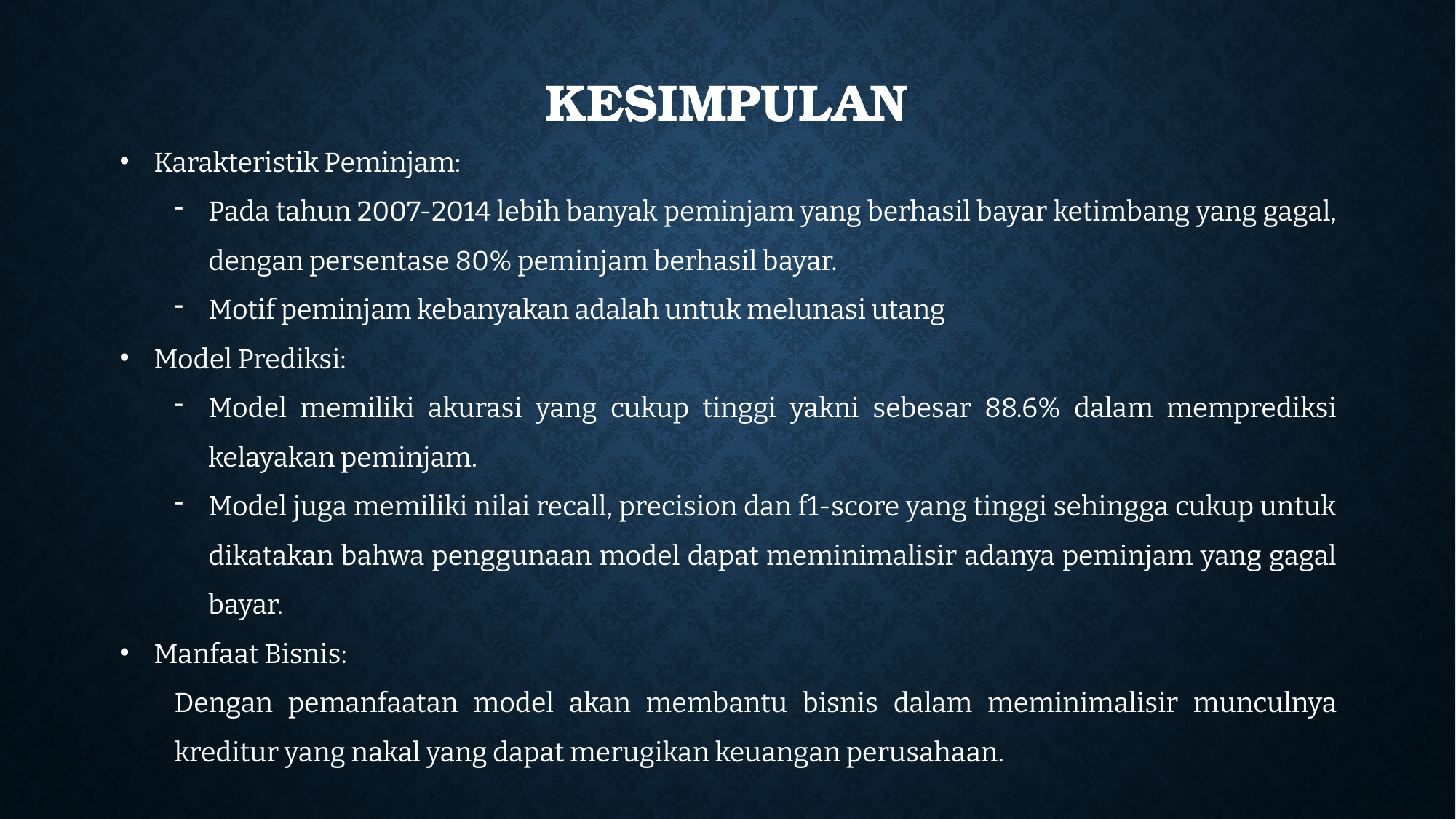

# Kesimpulan
Karakteristik Peminjam:
Pada tahun 2007-2014 lebih banyak peminjam yang berhasil bayar ketimbang yang gagal, dengan persentase 80% peminjam berhasil bayar.
Motif peminjam kebanyakan adalah untuk melunasi utang
Model Prediksi:
Model memiliki akurasi yang cukup tinggi yakni sebesar 88.6% dalam memprediksi kelayakan peminjam.
Model juga memiliki nilai recall, precision dan f1-score yang tinggi sehingga cukup untuk dikatakan bahwa penggunaan model dapat meminimalisir adanya peminjam yang gagal bayar.
Manfaat Bisnis:
Dengan pemanfaatan model akan membantu bisnis dalam meminimalisir munculnya kreditur yang nakal yang dapat merugikan keuangan perusahaan.